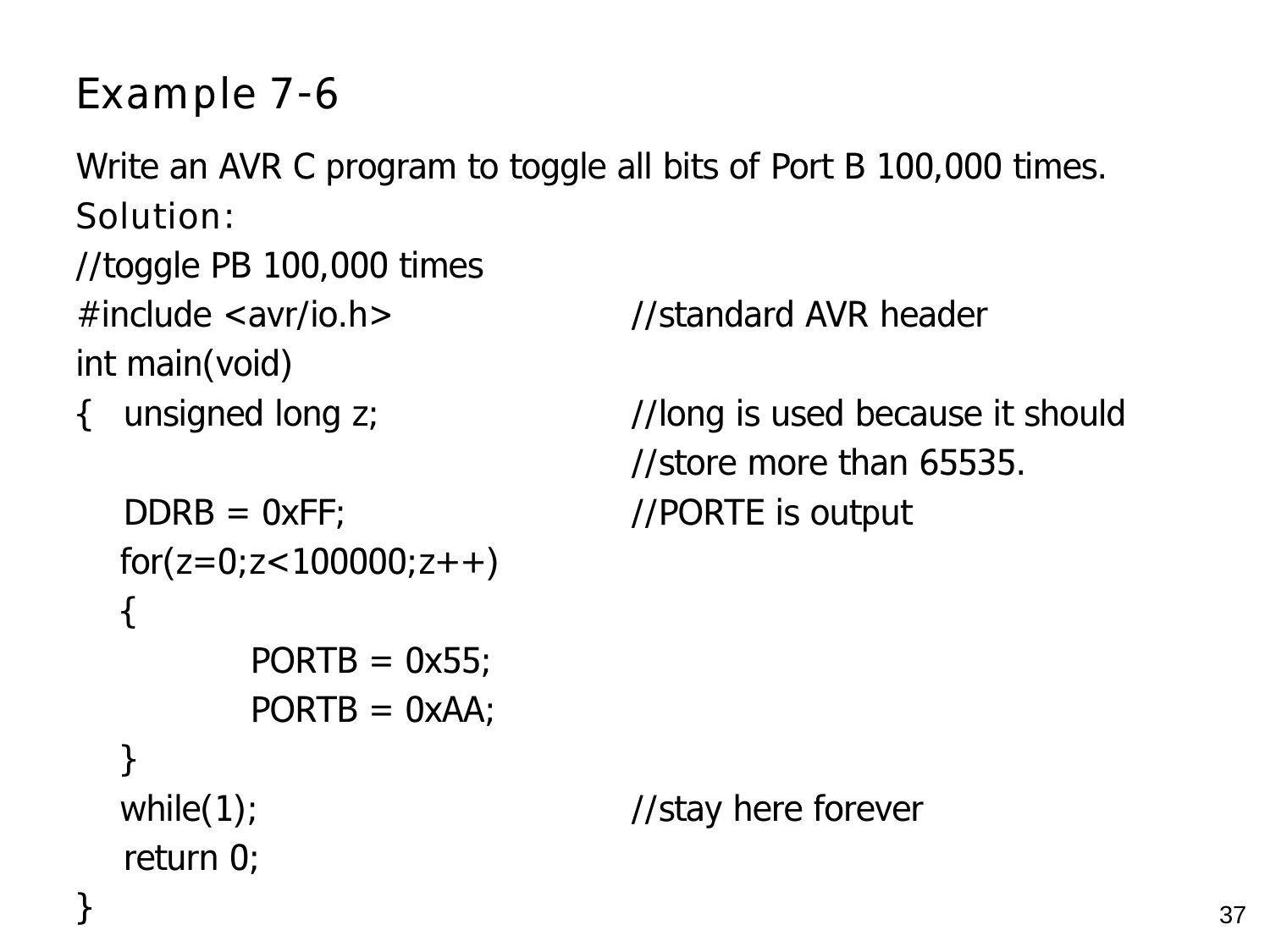

# Example 7-6
Write an AVR C program to toggle all bits of Port B 100,000 times.
Solution:
//toggle PB 100,000 times
#include <avr/io.h>		//standard AVR header
int main(void)
{	unsigned long z;		//long is used because it should
					//store more than 65535.
	DDRB = 0xFF;    		//PORTE is output
    for(z=0;z<100000;z++)
    {
	      	PORTB = 0x55;
    		PORTB = 0xAA;
    }
    while(1);			//stay here forever
	return 0;
}

37